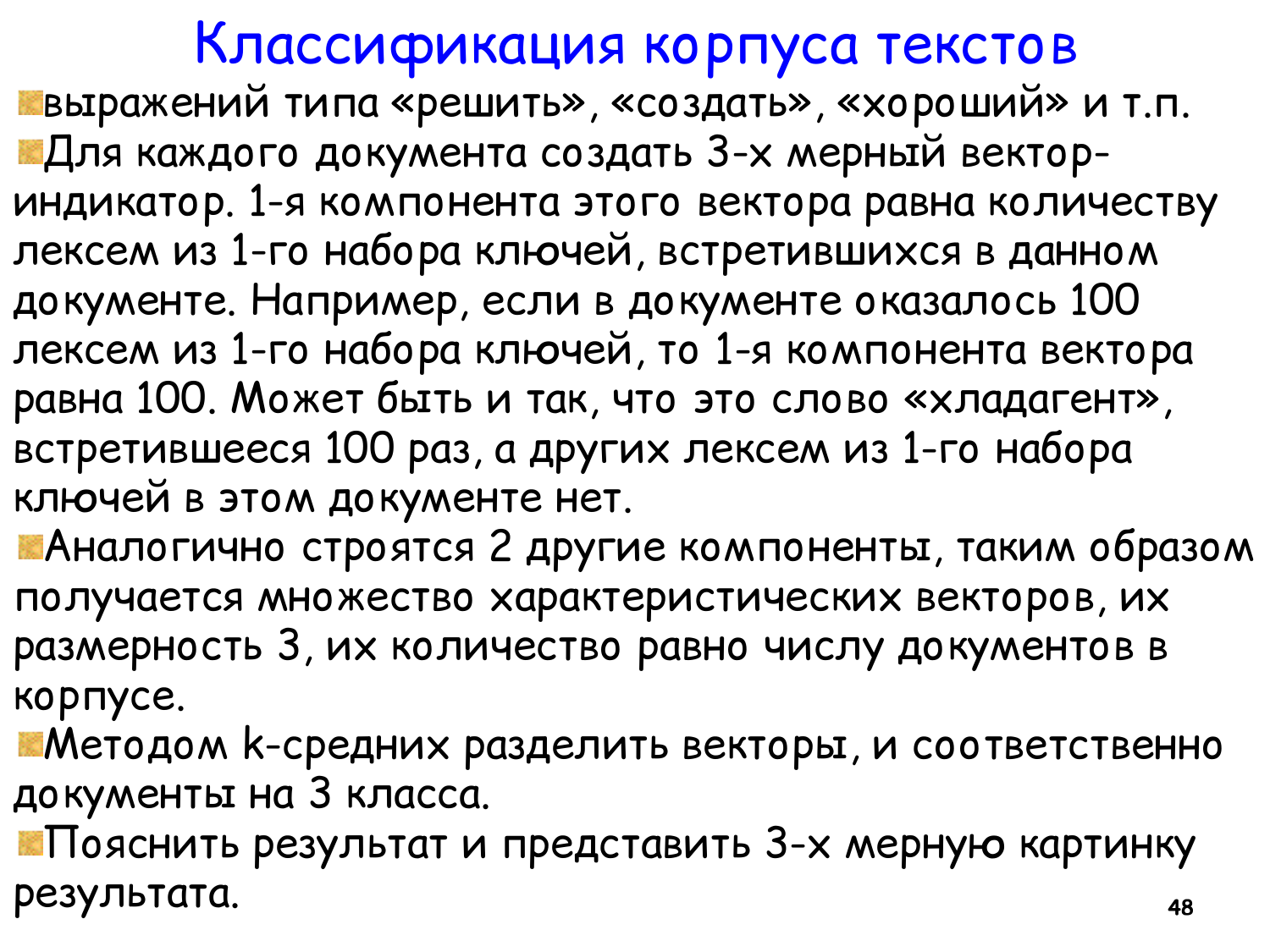

Классификация корпуса текстов
выражений типа «решить», «создать», «хороший» и т.п.
Для каждого документа создать 3-х мерный вектор-индикатор. 1-я компонента этого вектора равна количеству лексем из 1-го набора ключей, встретившихся в данном документе. Например, если в документе оказалось 100 лексем из 1-го набора ключей, то 1-я компонента вектора равна 100. Может быть и так, что это слово «хладагент», встретившееся 100 раз, а других лексем из 1-го набора ключей в этом документе нет.
Аналогично строятся 2 другие компоненты, таким образом получается множество характеристических векторов, их размерность 3, их количество равно числу документов в корпусе.
Методом k-средних разделить векторы, и соответственно документы на 3 класса.
Пояснить результат и представить 3-х мерную картинку результата.

48